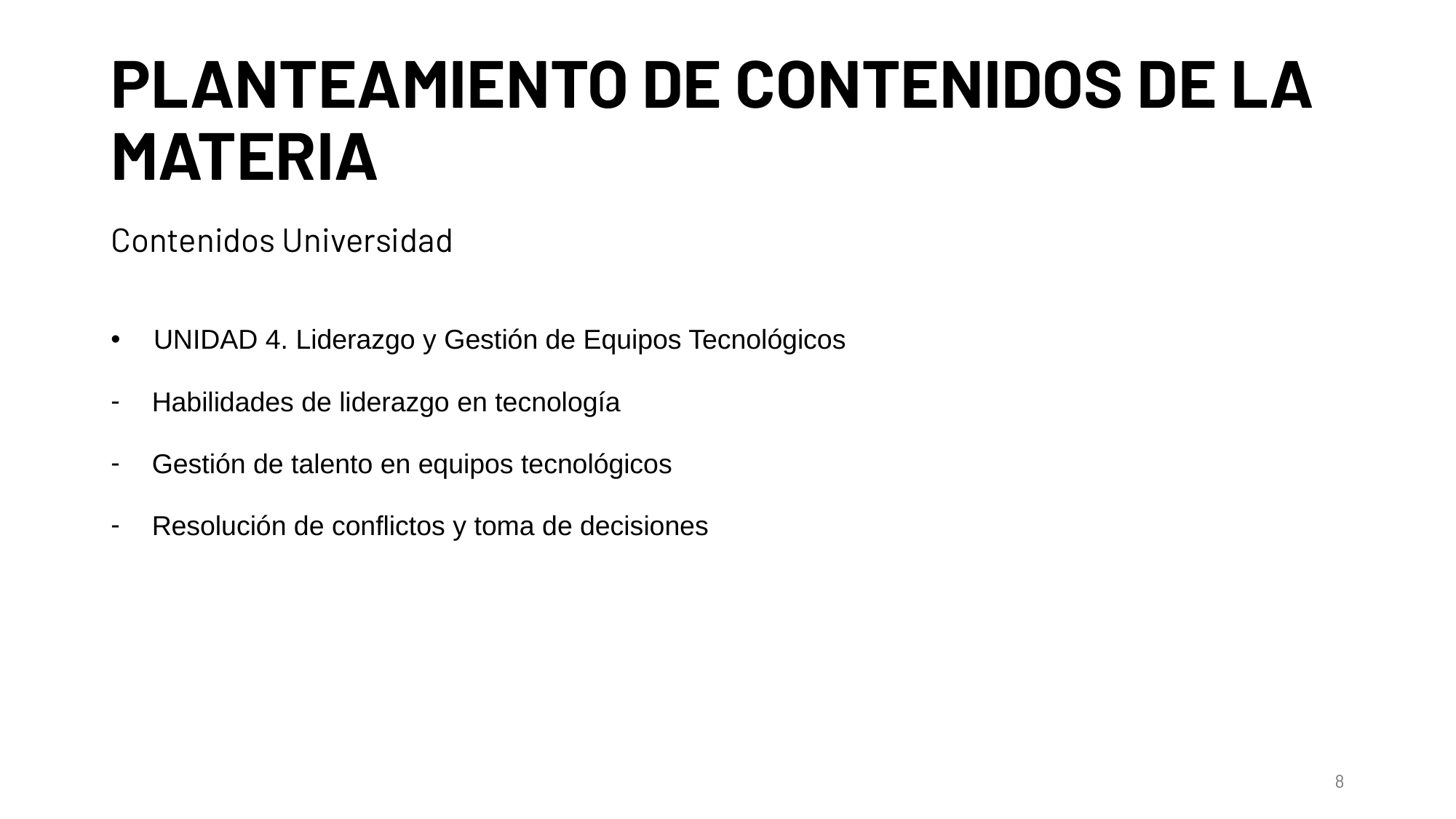

# PLANTEAMIENTO DE CONTENIDOS DE LA MATERIA
Contenidos Universidad

  UNIDAD 4. Liderazgo y Gestión de Equipos Tecnológicos
Habilidades de liderazgo en tecnología
Gestión de talento en equipos tecnológicos
Resolución de conflictos y toma de decisiones

8